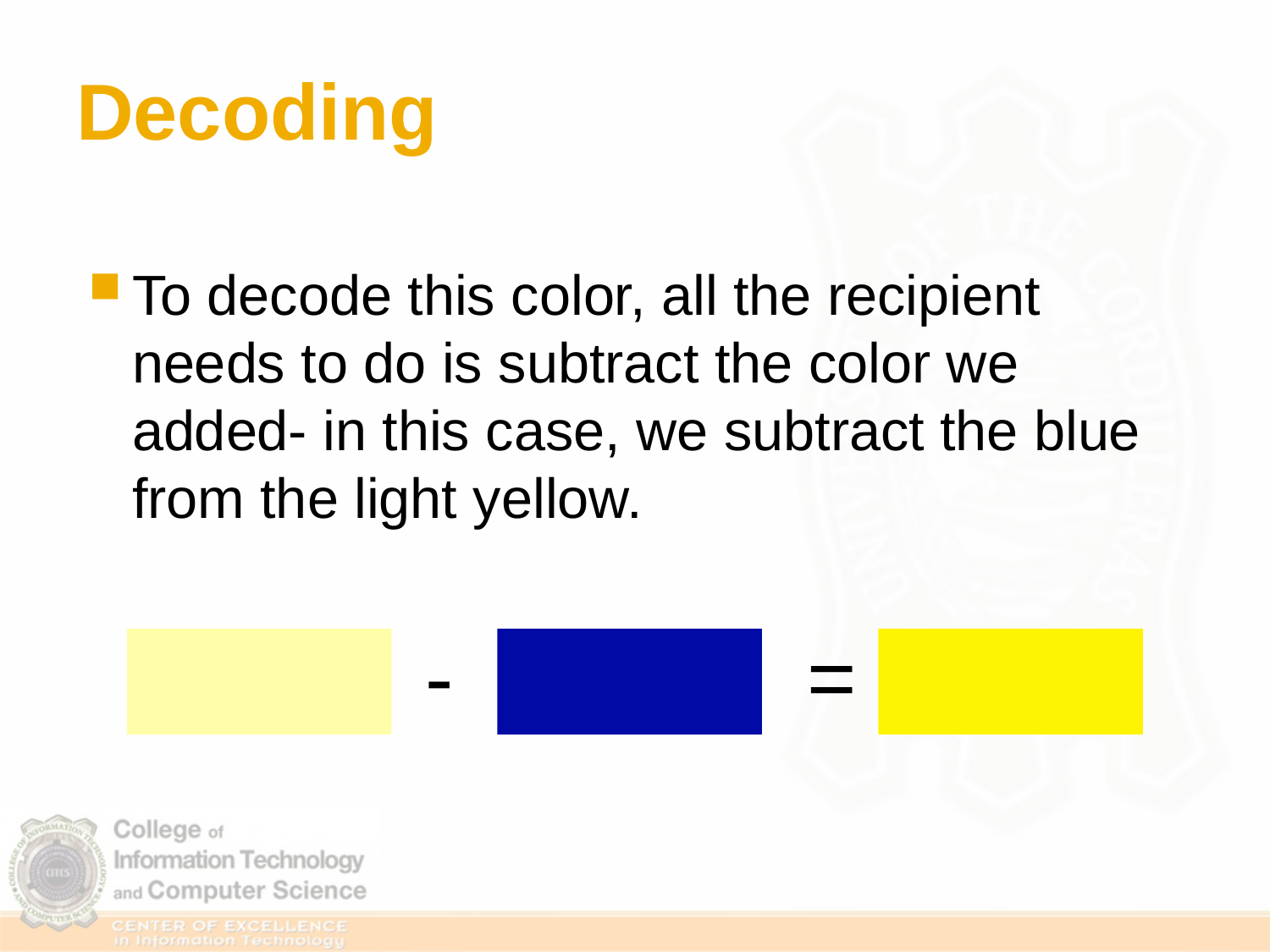

# Decoding
To decode this color, all the recipient needs to do is subtract the color we added- in this case, we subtract the blue from the light yellow.
-
=